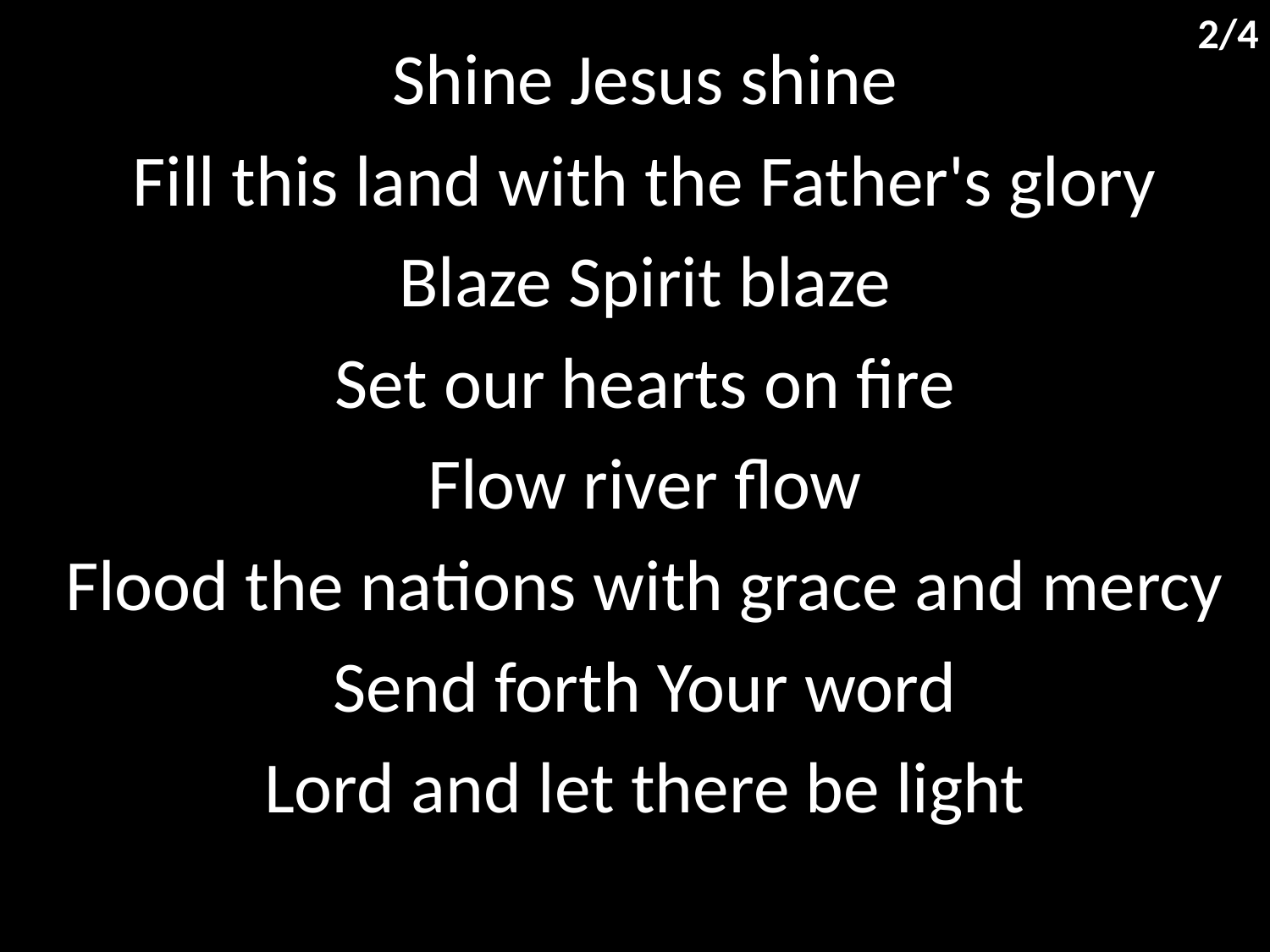

2/4
Shine Jesus shine
Fill this land with the Father's glory
Blaze Spirit blaze
Set our hearts on fire
Flow river flow
Flood the nations with grace and mercy
Send forth Your word
Lord and let there be light